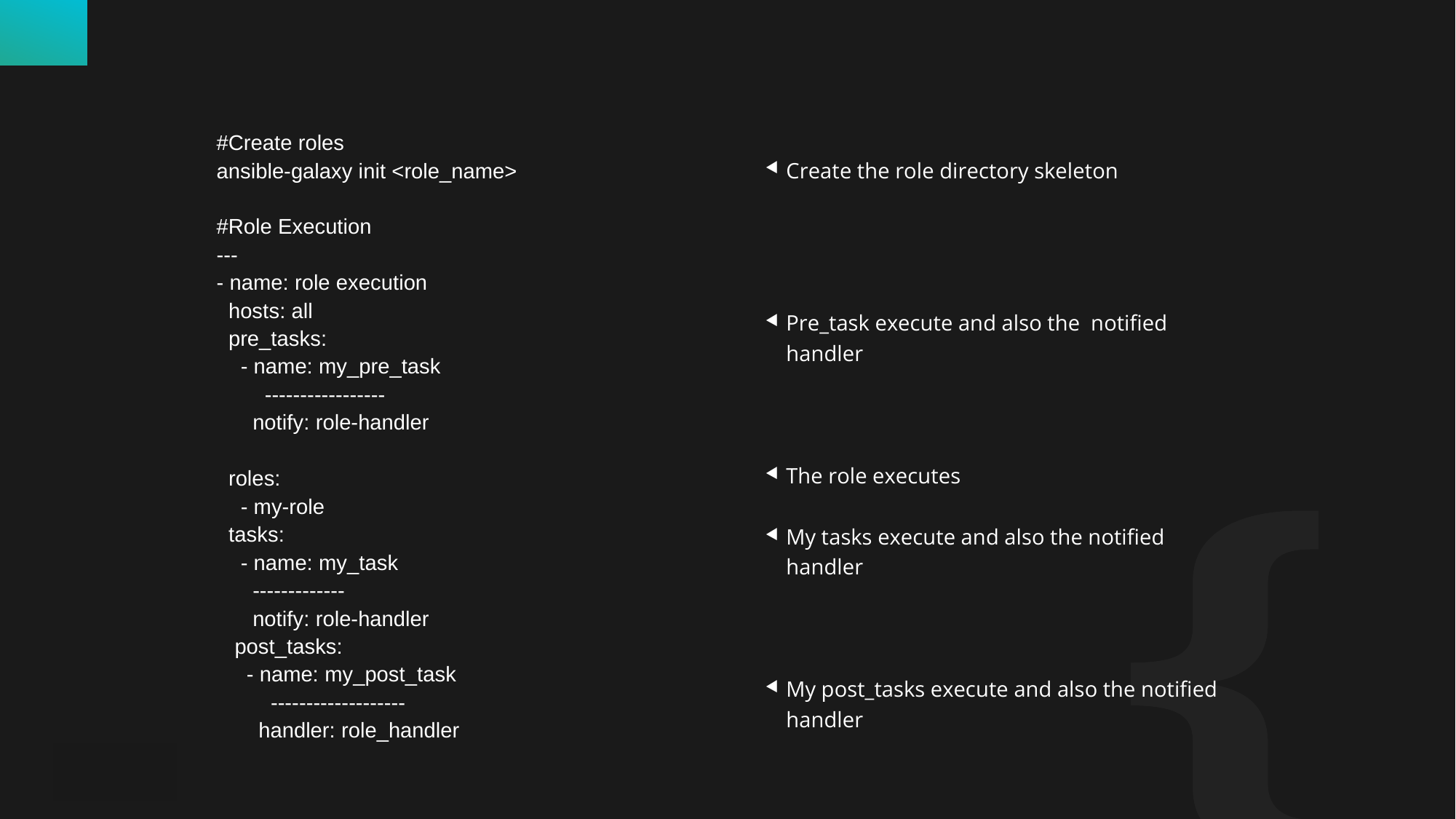

#Create roles
ansible-galaxy init <role_name>

#Role Execution
---
- name: role execution
  hosts: all
  pre_tasks:
    - name: my_pre_task
        -----------------
      notify: role-handler

  roles:
    - my-role
  tasks:
    - name: my_task
      -------------
      notify: role-handler
   post_tasks:
     - name: my_post_task
         -------------------
       handler: role_handler

Create the role directory skeleton

Pre_task execute and also the  notified handler

The role executes

My tasks execute and also the notified handler

My post_tasks execute and also the notified handler